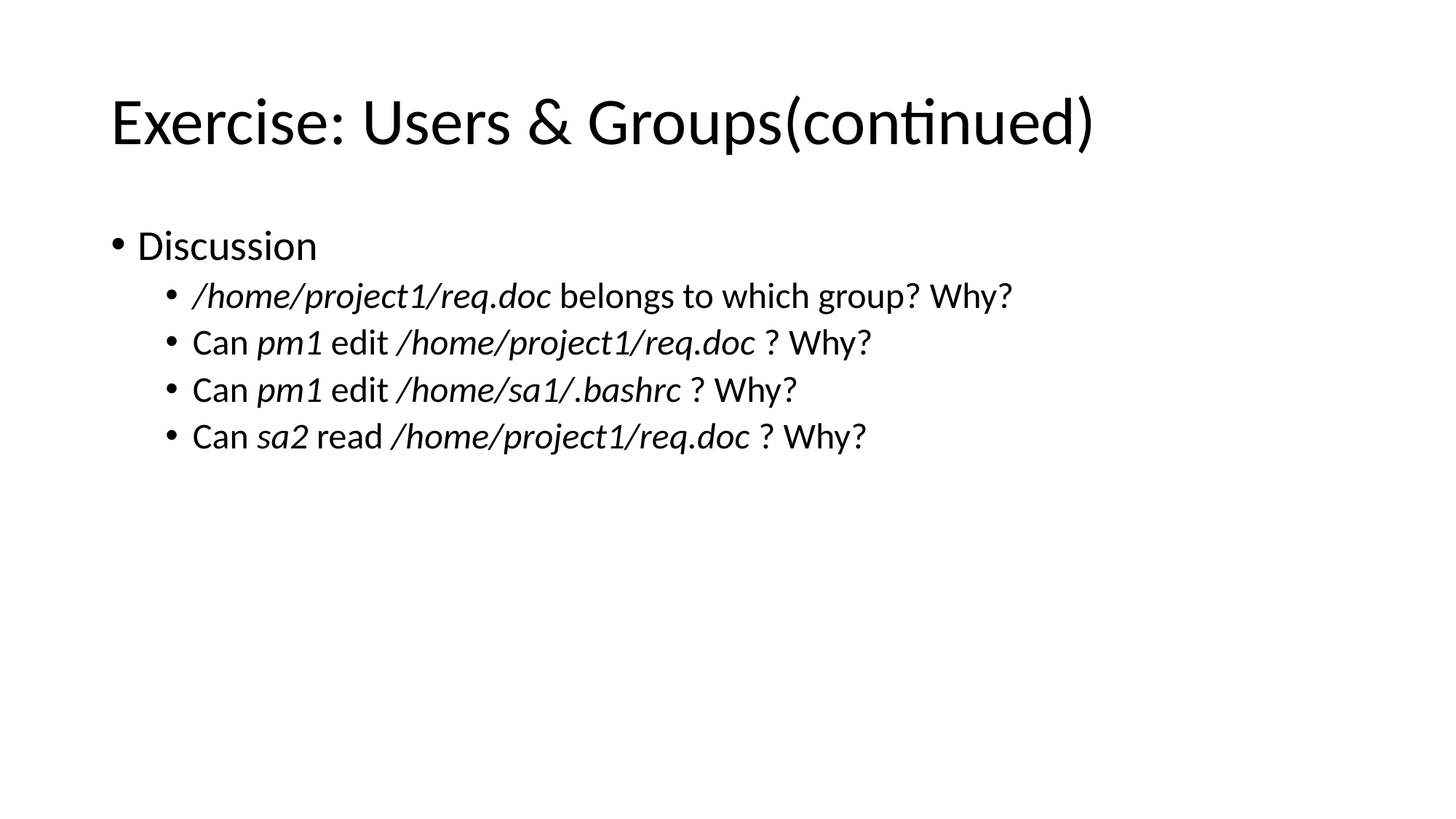

# Exercise: Users & Groups(continued)
Discussion
/home/project1/req.doc belongs to which group? Why?
Can pm1 edit /home/project1/req.doc ? Why?
Can pm1 edit /home/sa1/.bashrc ? Why?
Can sa2 read /home/project1/req.doc ? Why?